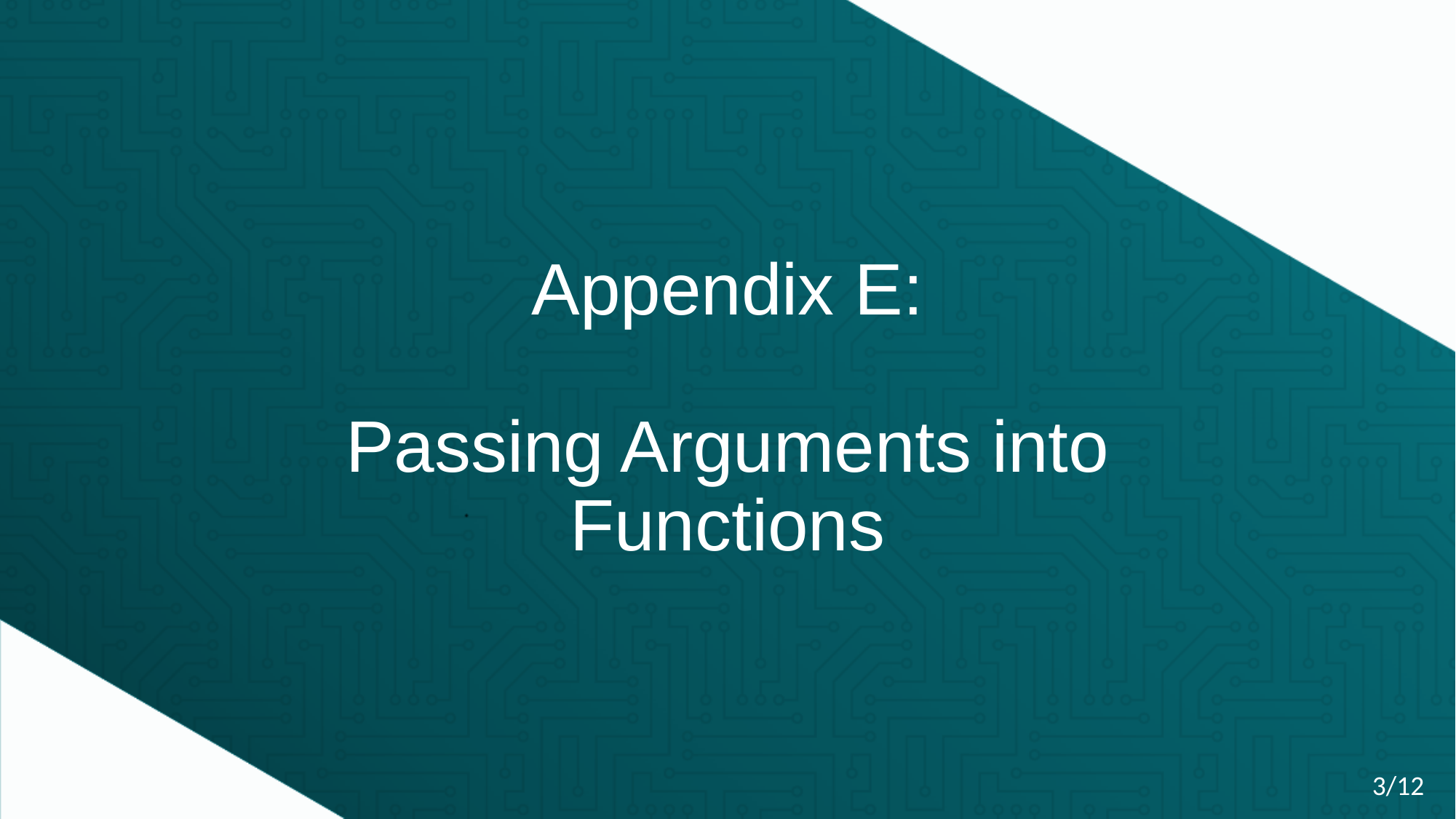

# Appendix E: Passing Arguments into Functions
3/12